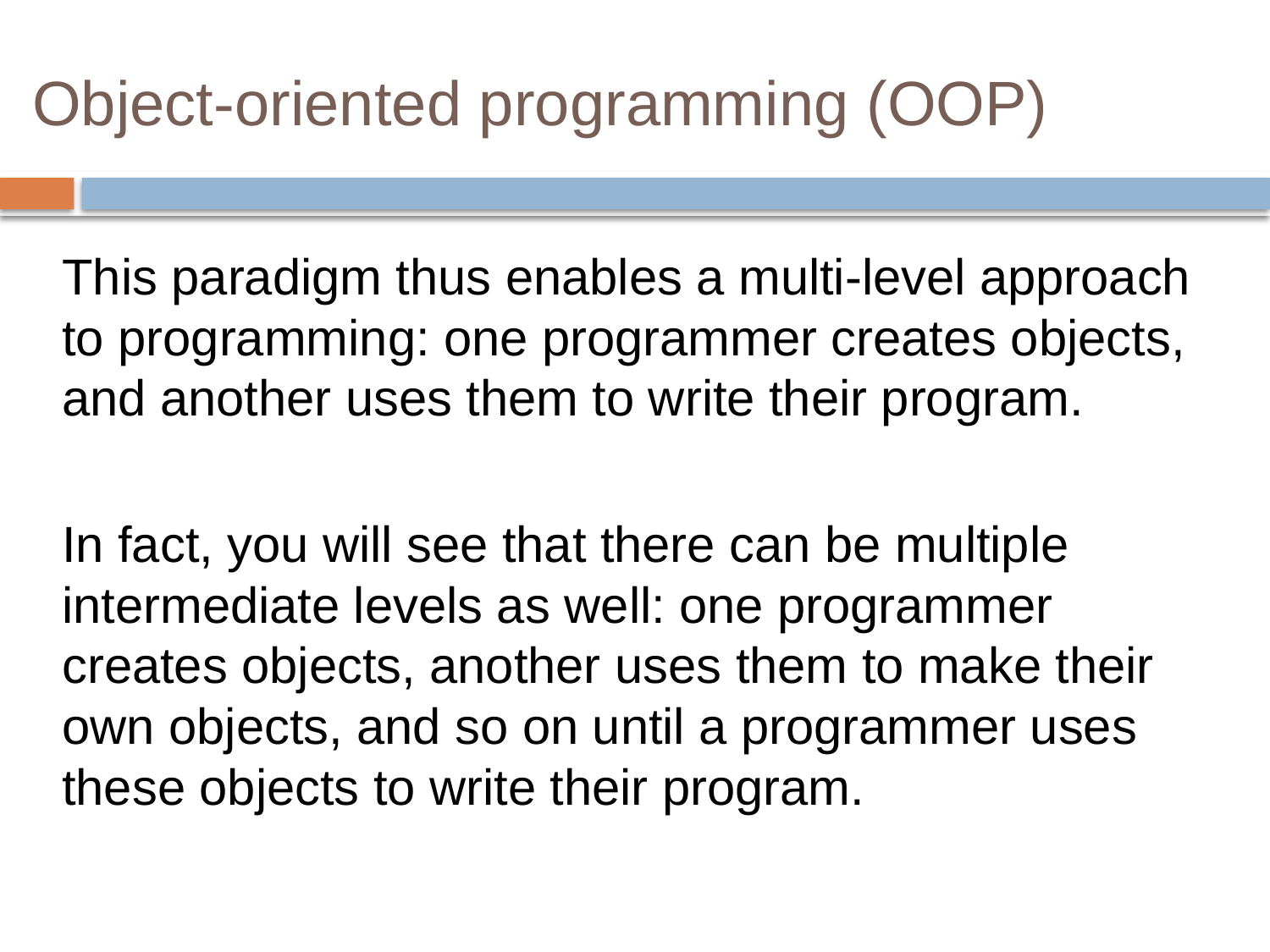

# Object-oriented programming (OOP)
This paradigm thus enables a multi-level approach to programming: one programmer creates objects, and another uses them to write their program.

In fact, you will see that there can be multiple intermediate levels as well: one programmer creates objects, another uses them to make their own objects, and so on until a programmer uses these objects to write their program.